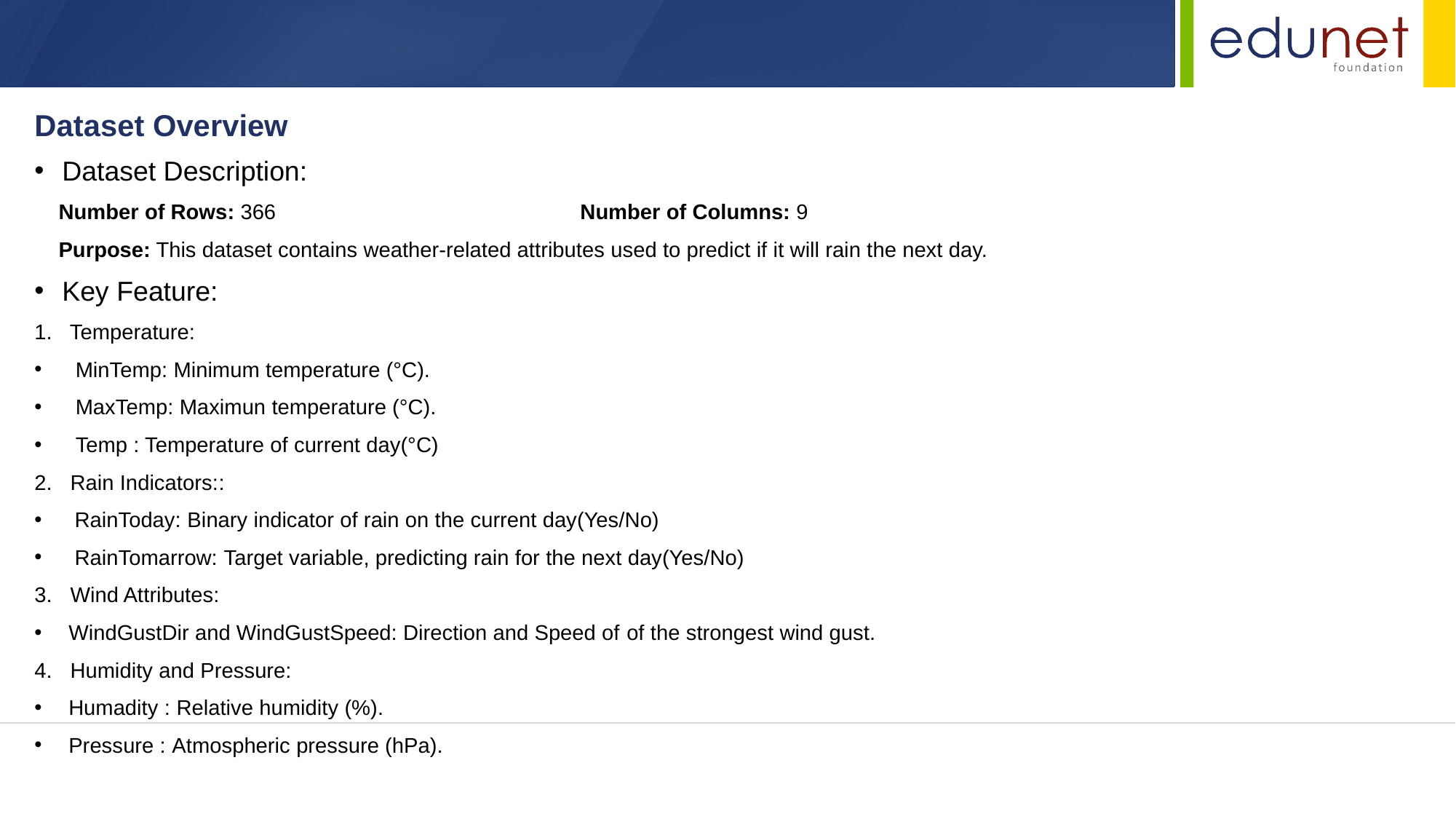

Dataset Overview
Dataset Description:
    Number of Rows: 366               		Number of Columns: 9
    Purpose: This dataset contains weather-related attributes used to predict if it will rain the next day.
Key Feature:
1.   Temperature:
MinTemp: Minimum temperature (°C).
MaxTemp: Maximun temperature (°C).
Temp : Temperature of current day(°C)
2.   Rain Indicators::
 RainToday: Binary indicator of rain on the current day(Yes/No)
 RainTomarrow: Target variable, predicting rain for the next day(Yes/No)
3.   Wind Attributes:
WindGustDir and WindGustSpeed: Direction and Speed of of the strongest wind gust.
4.   Humidity and Pressure:
Humadity : Relative humidity (%).
Pressure : Atmospheric pressure (hPa).